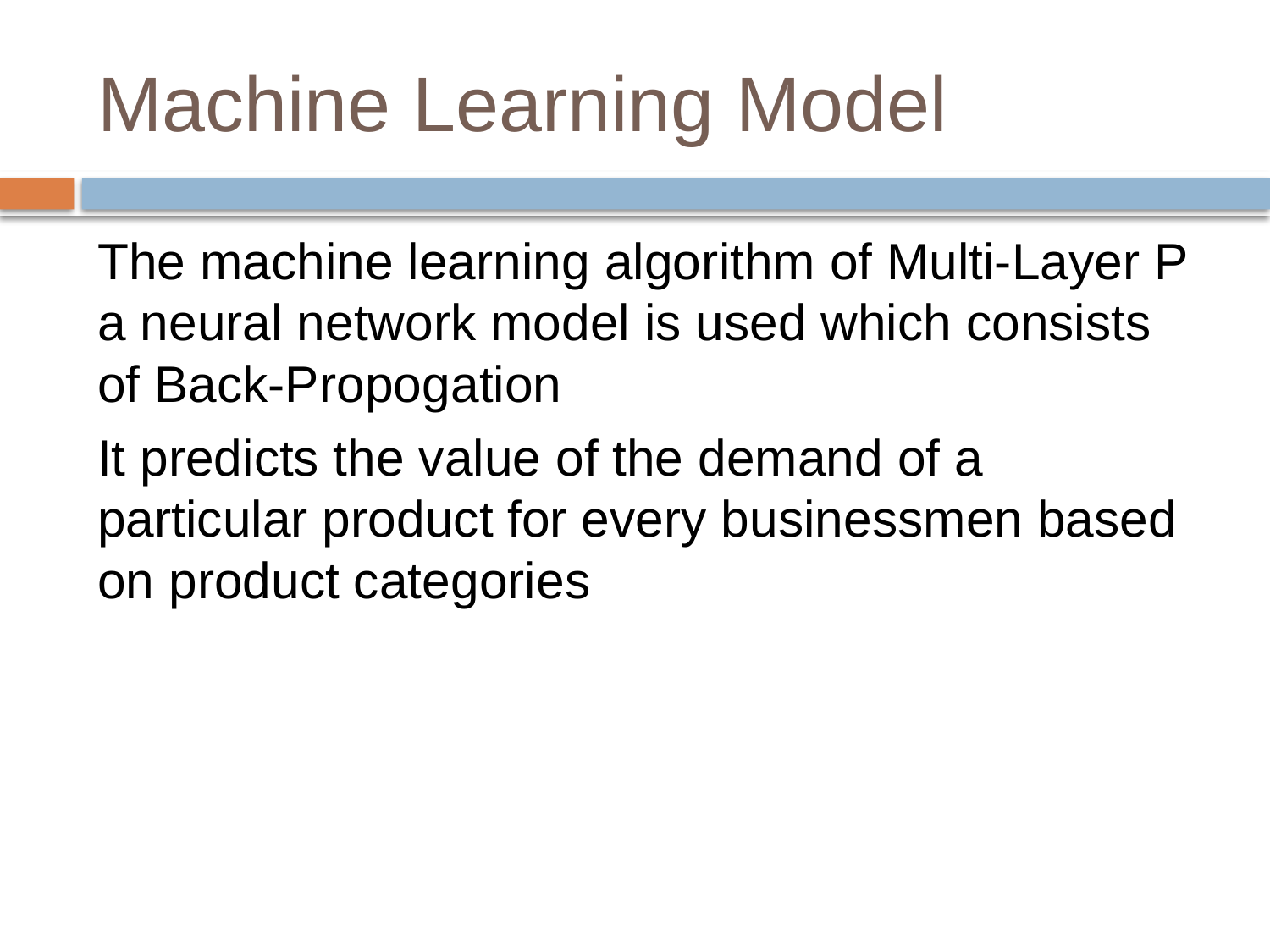

# Machine Learning Model
The machine learning algorithm of Multi-Layer P a neural network model is used which consists of Back-Propogation
It predicts the value of the demand of a particular product for every businessmen based on product categories